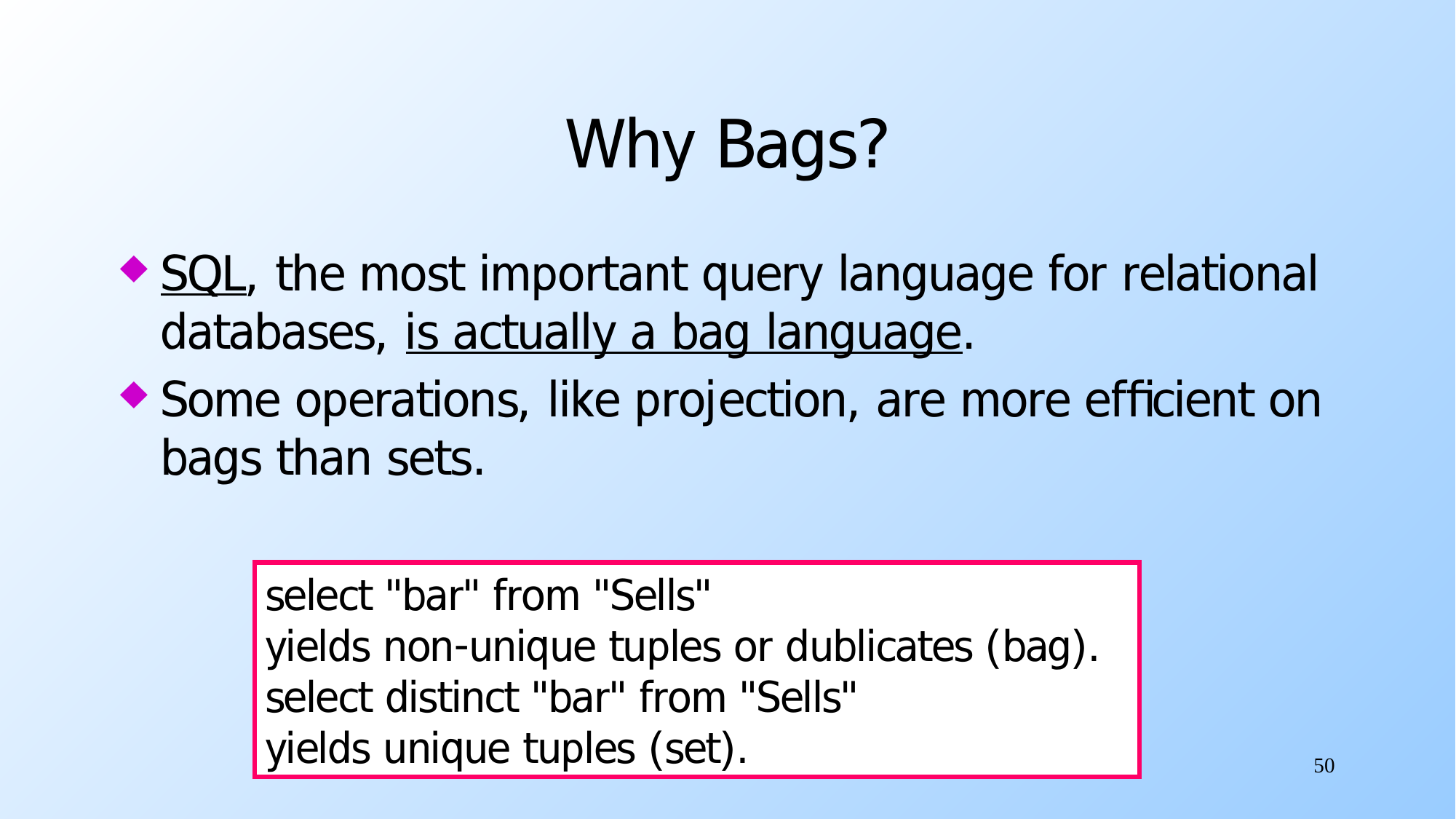

# Why Bags?
SQL, the most important query language for relational databases, is actually a bag language.
Some operations, like projection, are more efficient on bags than sets.
select "bar" from "Sells"
yields non-unique tuples or dublicates (bag).
select distinct "bar" from "Sells"
yields unique tuples (set).
50